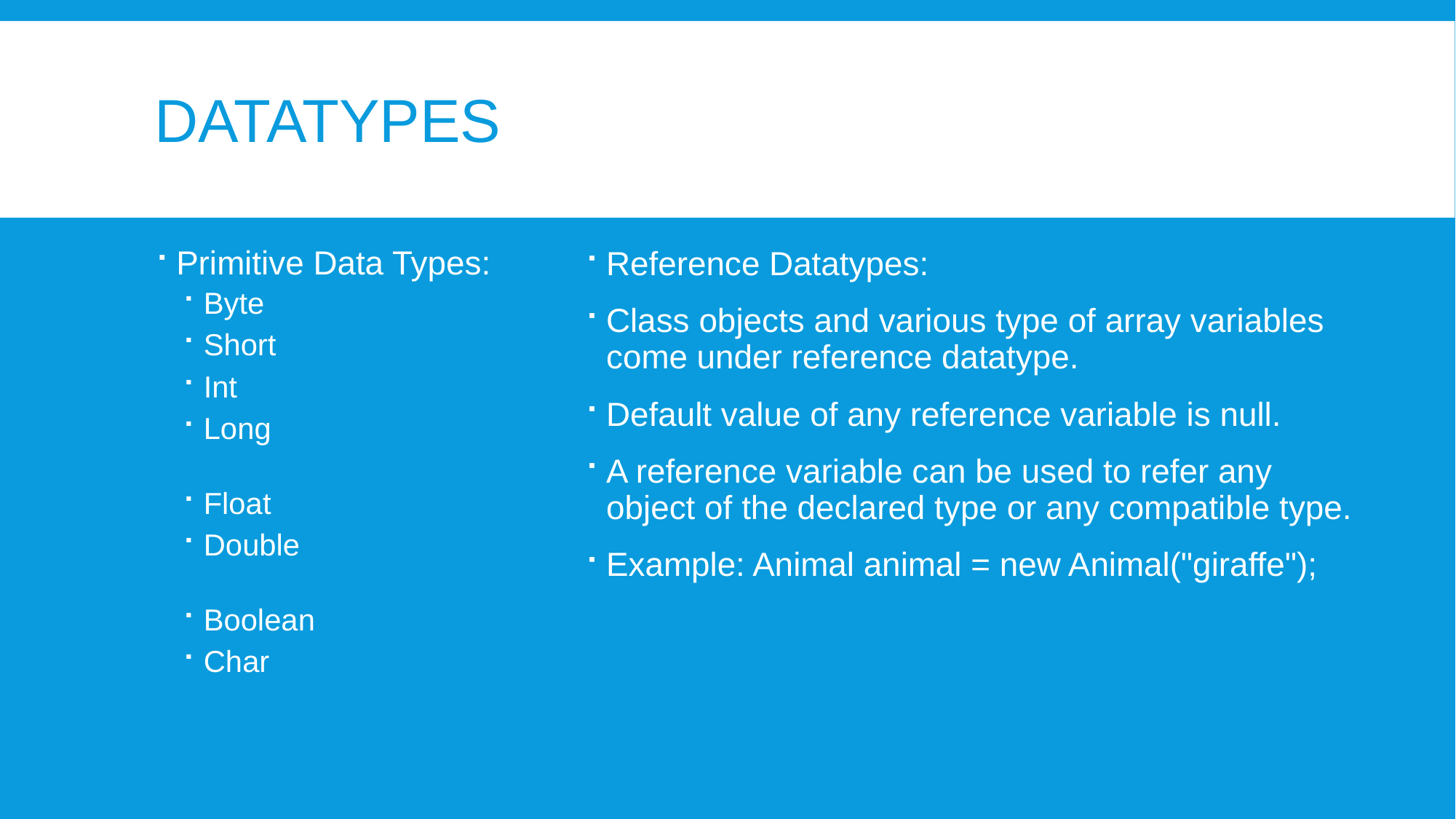

# datatypes
Primitive Data Types:
Byte
Short
Int
Long
Float
Double
Boolean
Char

Reference Datatypes:
Class objects and various type of array variables come under reference datatype.
Default value of any reference variable is null.
A reference variable can be used to refer any object of the declared type or any compatible type.
Example: Animal animal = new Animal("giraffe");